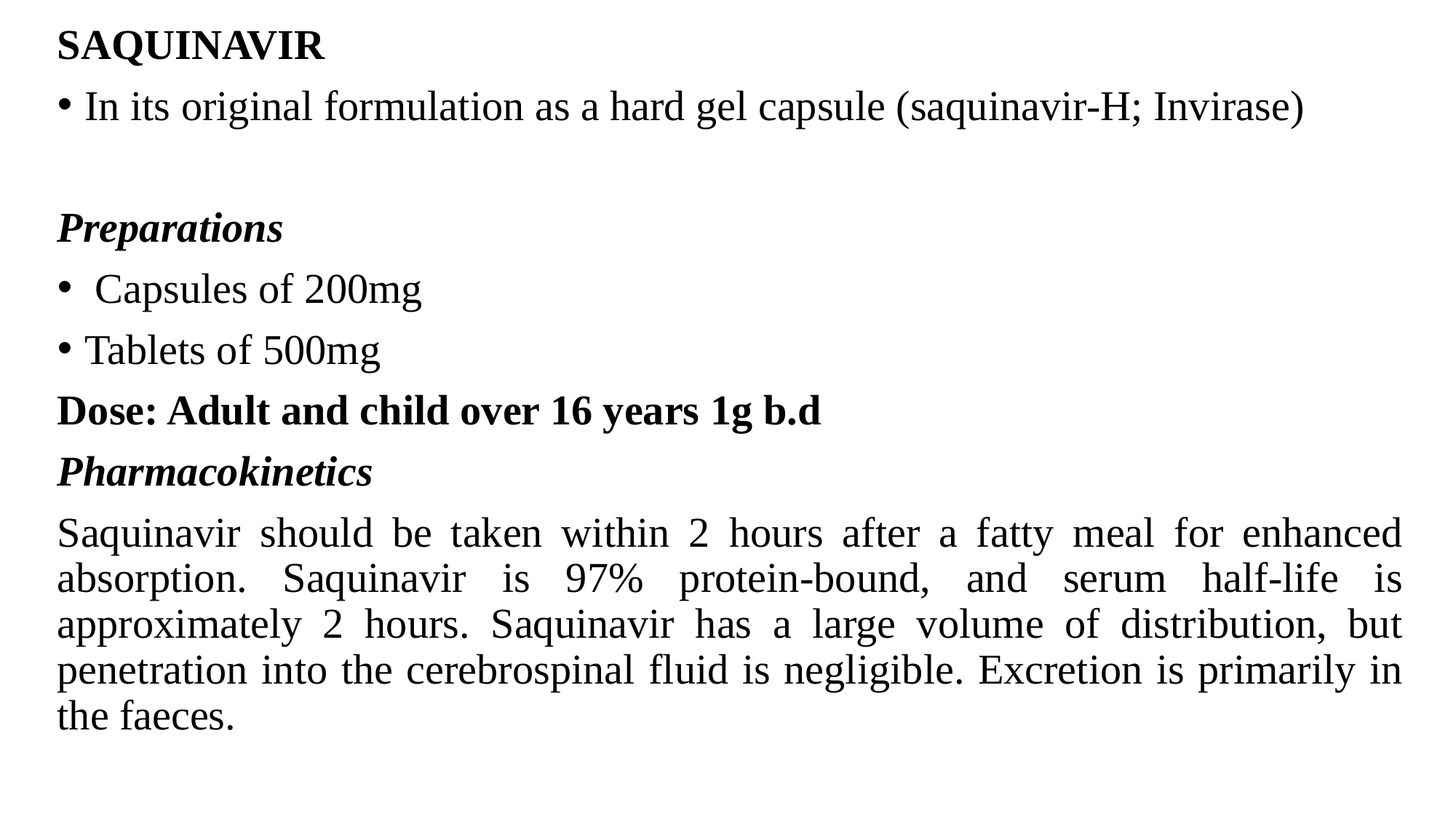

SAQUINAVIR
In its original formulation as a hard gel capsule (saquinavir-H; Invirase)

Preparations
 Capsules of 200mg
Tablets of 500mg
Dose: Adult and child over 16 years 1g b.d
Pharmacokinetics
Saquinavir should be taken within 2 hours after a fatty meal for enhanced absorption. Saquinavir is 97% protein-bound, and serum half-life is approximately 2 hours. Saquinavir has a large volume of distribution, but penetration into the cerebrospinal fluid is negligible. Excretion is primarily in the faeces.